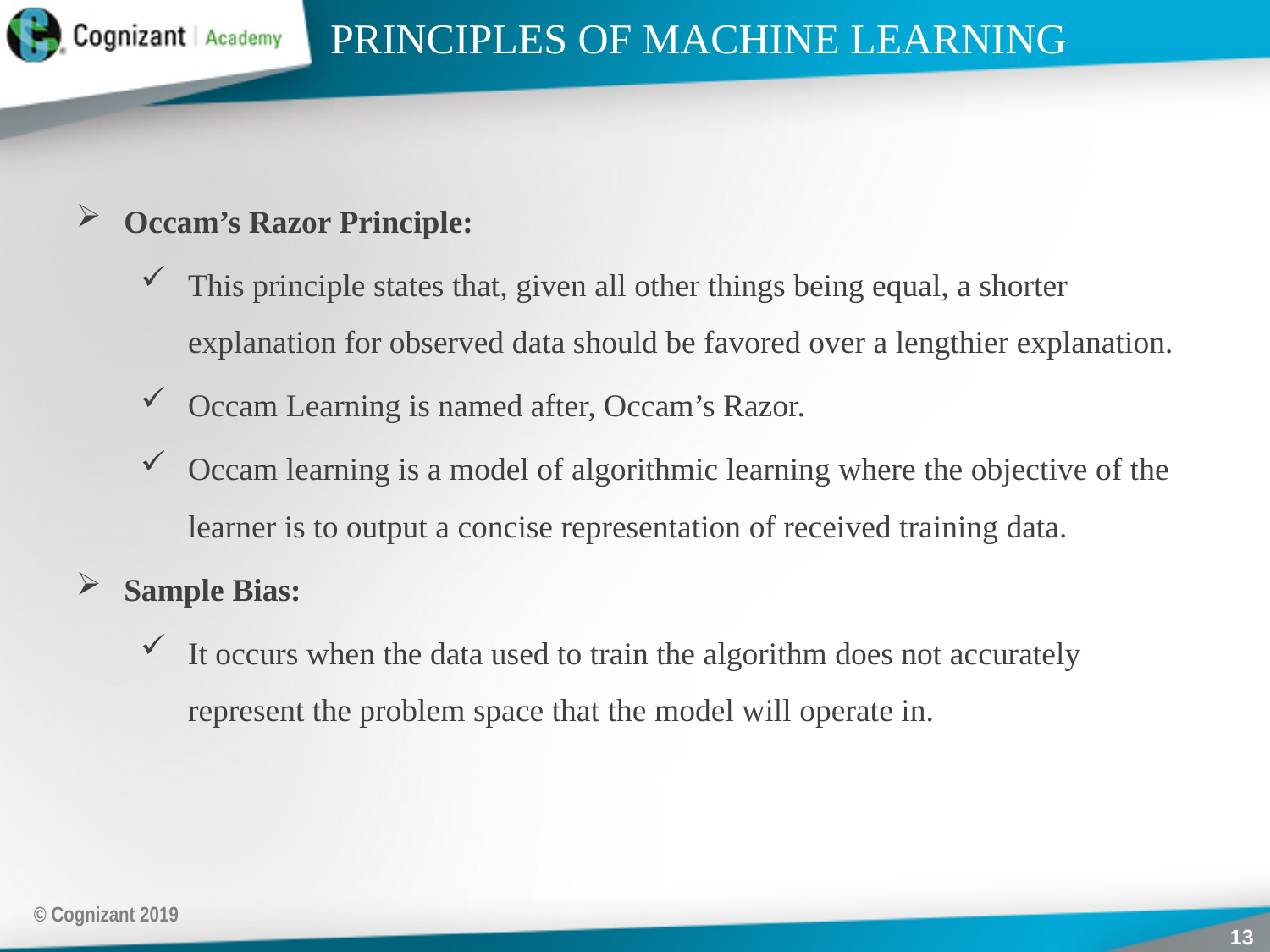

# PRINCIPLES OF MACHINE LEARNING
Occam’s Razor Principle:
This principle states that, given all other things being equal, a shorter explanation for observed data should be favored over a lengthier explanation.
Occam Learning is named after, Occam’s Razor.
Occam learning is a model of algorithmic learning where the objective of the learner is to output a concise representation of received training data.
Sample Bias:
It occurs when the data used to train the algorithm does not accurately represent the problem space that the model will operate in.

© Cognizant 2019
13